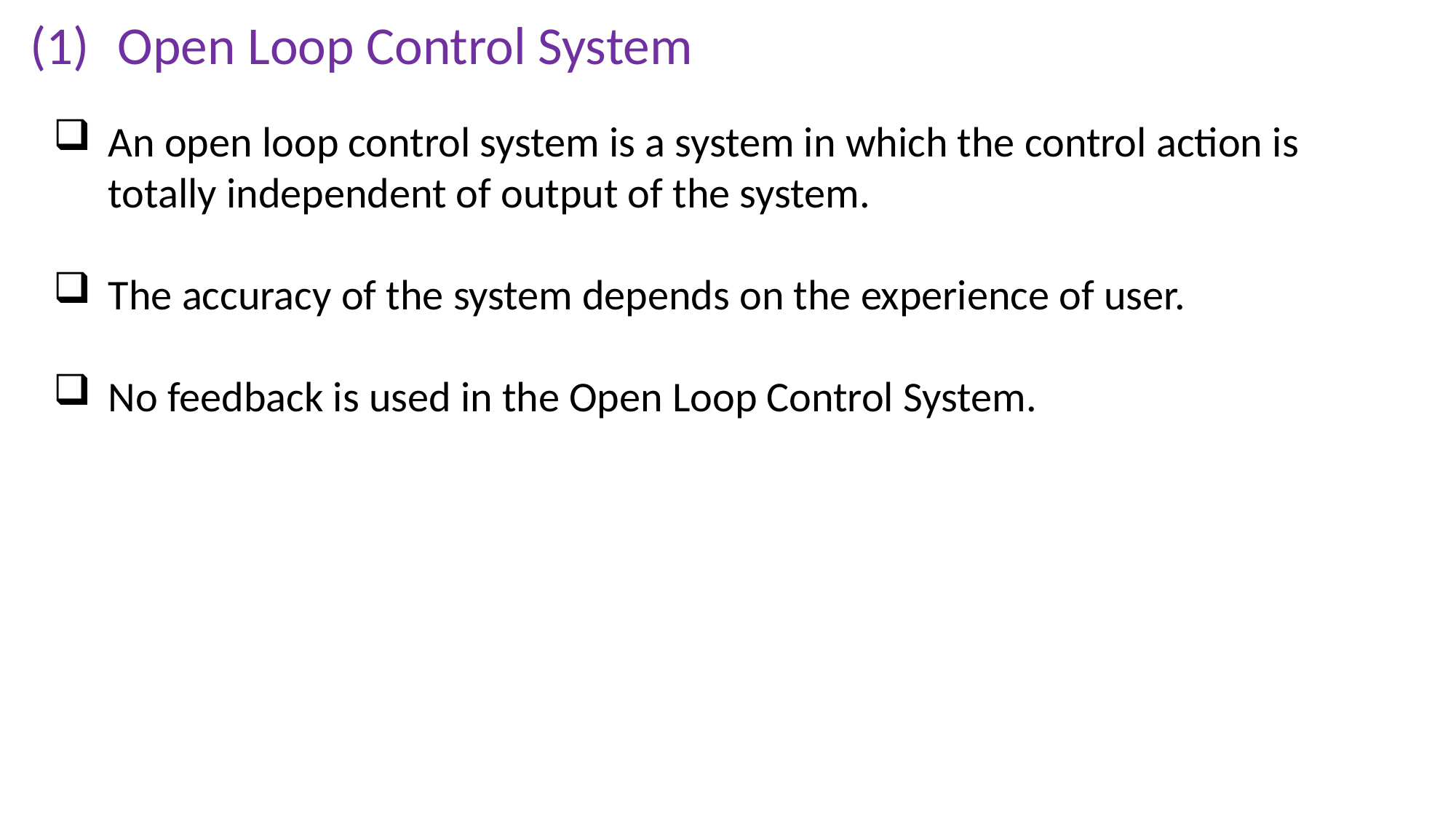

# (1)	Open Loop Control System
An open loop control system is a system in which the control action is totally independent of output of the system.

The accuracy of the system depends on the experience of user.

No feedback is used in the Open Loop Control System.